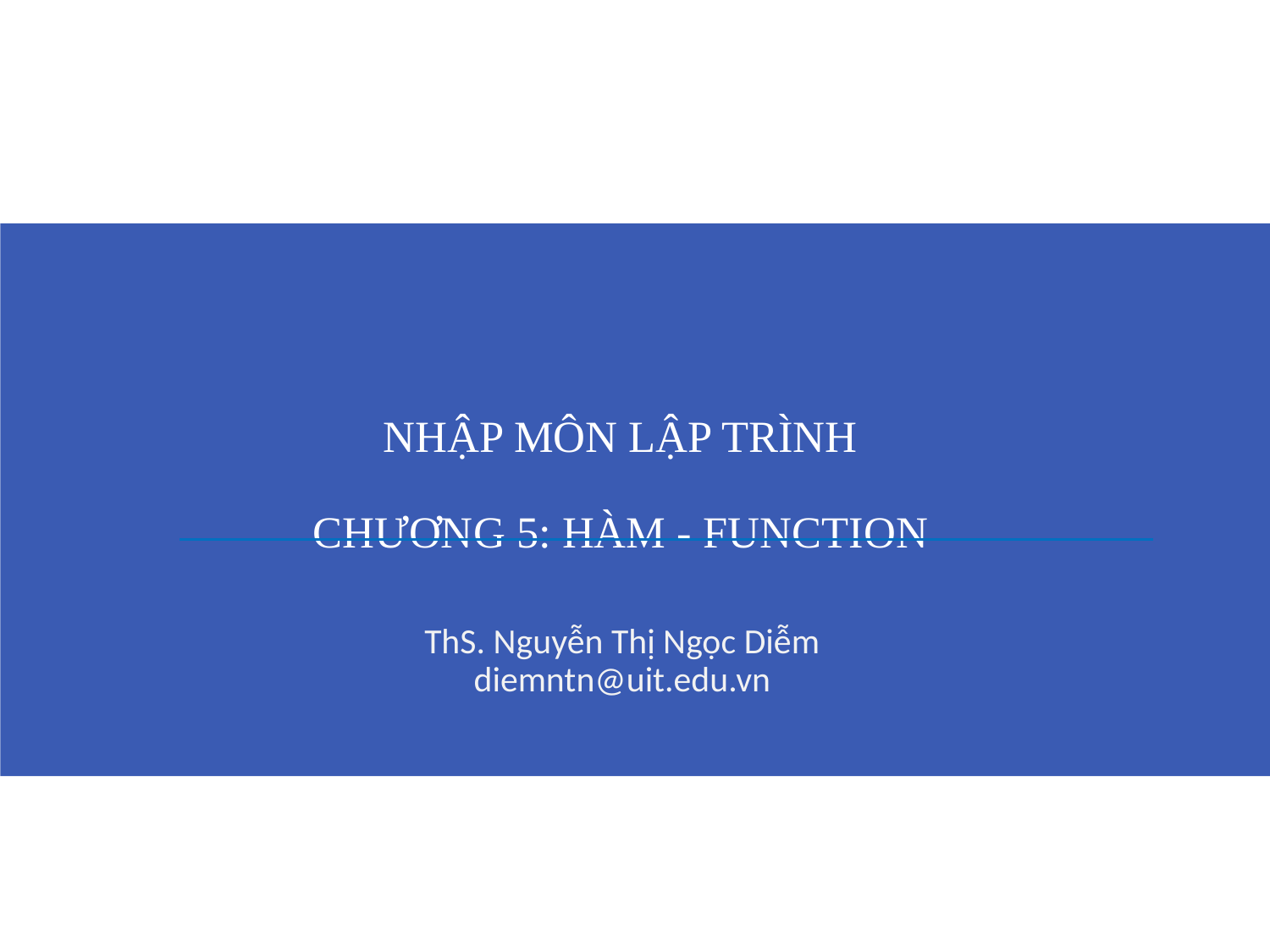

# NHẬP MÔN LẬP TRÌNH CHƯƠNG 5: HÀM - FUNCTION
ThS. Nguyễn Thị Ngọc Diễm
diemntn@uit.edu.vn